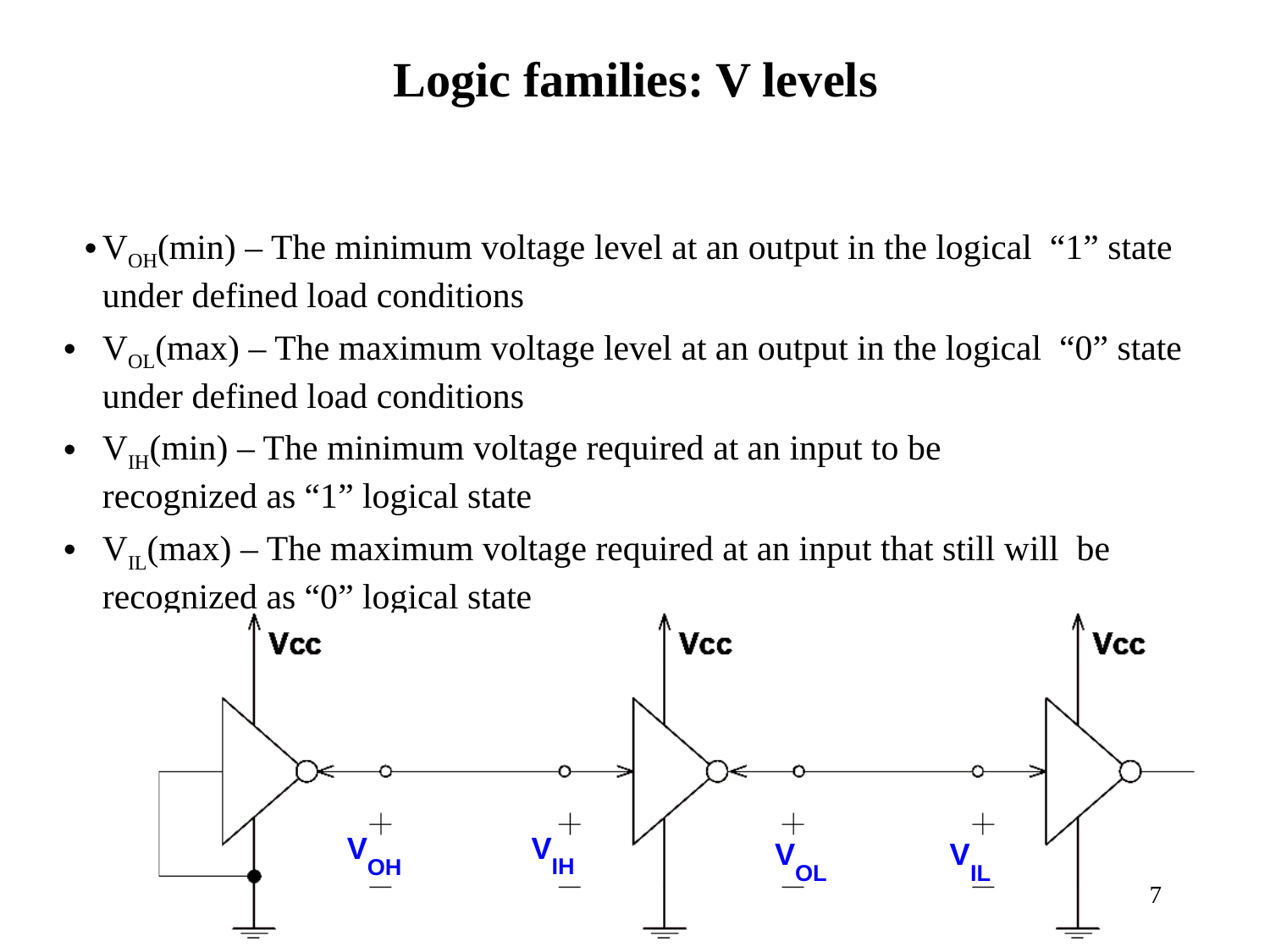

# Logic families: V levels
VOH(min) – The minimum voltage level at an output in the logical  “1” state under defined load conditions
VOL(max) – The maximum voltage level at an output in the logical  “0” state under defined load conditions
VIH(min) – The minimum voltage required at an input to be  recognized as “1” logical state
VIL(max) – The maximum voltage required at an input that still will  be recognized as “0” logical state

VIH
VOH
VIL
VOL
7